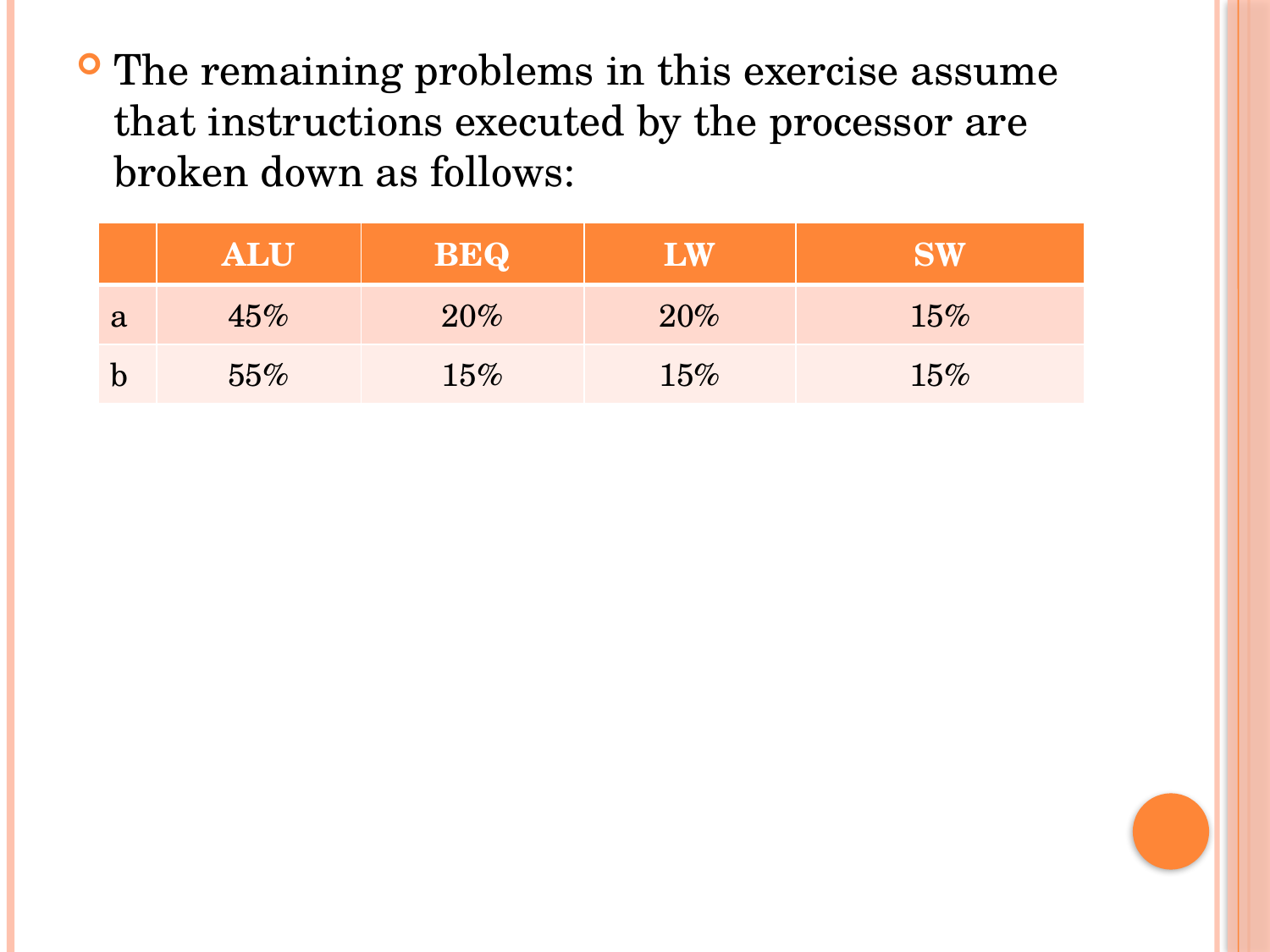

The remaining problems in this exercise assume that instructions executed by the processor are broken down as follows:
|  | ALU | BEQ | LW | SW |
| --- | --- | --- | --- | --- |
| a | 45% | 20% | 20% | 15% |
| b | 55% | 15% | 15% | 15% |